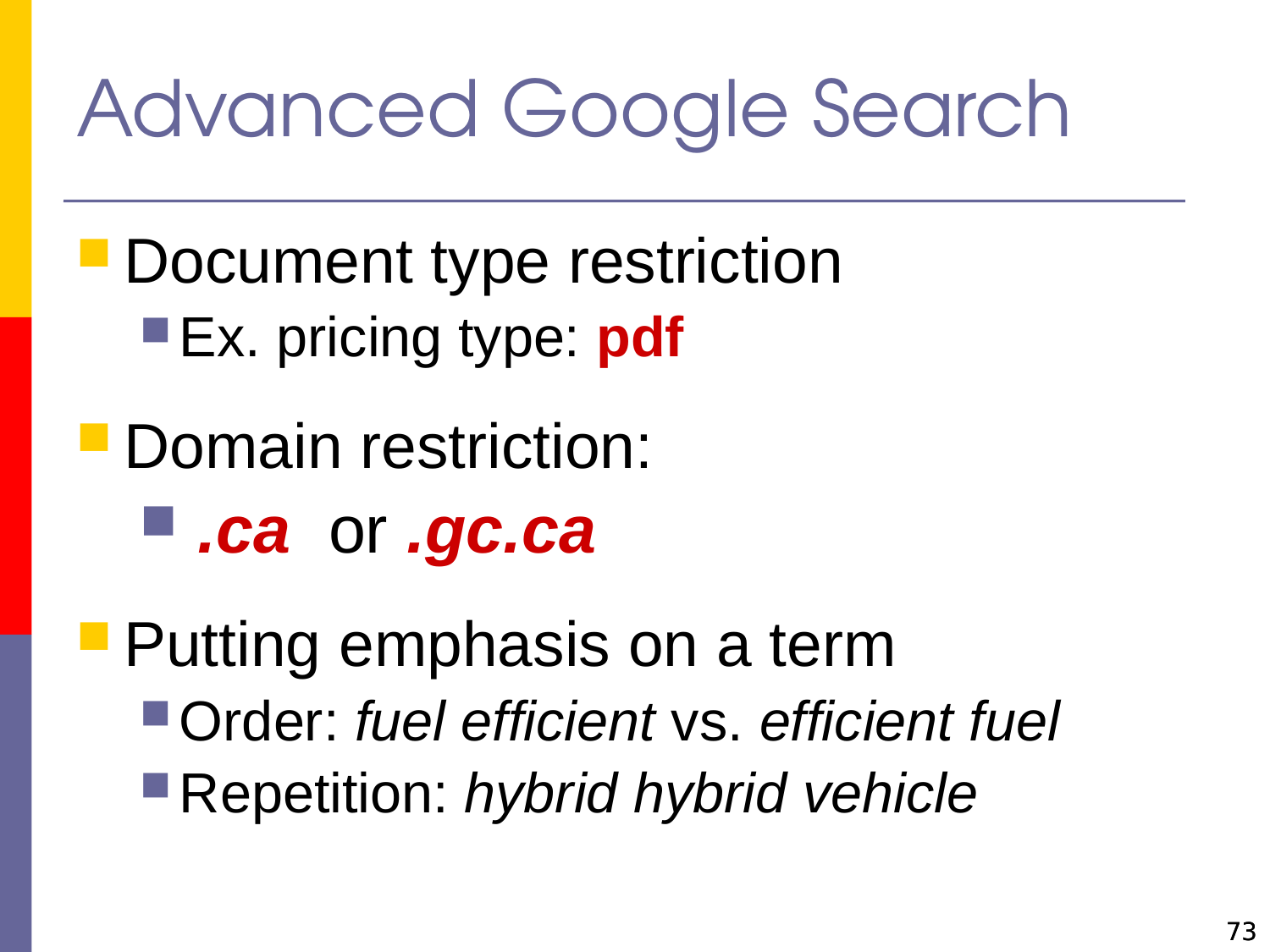

Advanced Google Search
Document type restriction
Ex. pricing type: pdf

Domain restriction:
 .ca  or .gc.ca

Putting emphasis on a term
Order: fuel efficient vs. efficient fuel
Repetition: hybrid hybrid vehicle

73

73